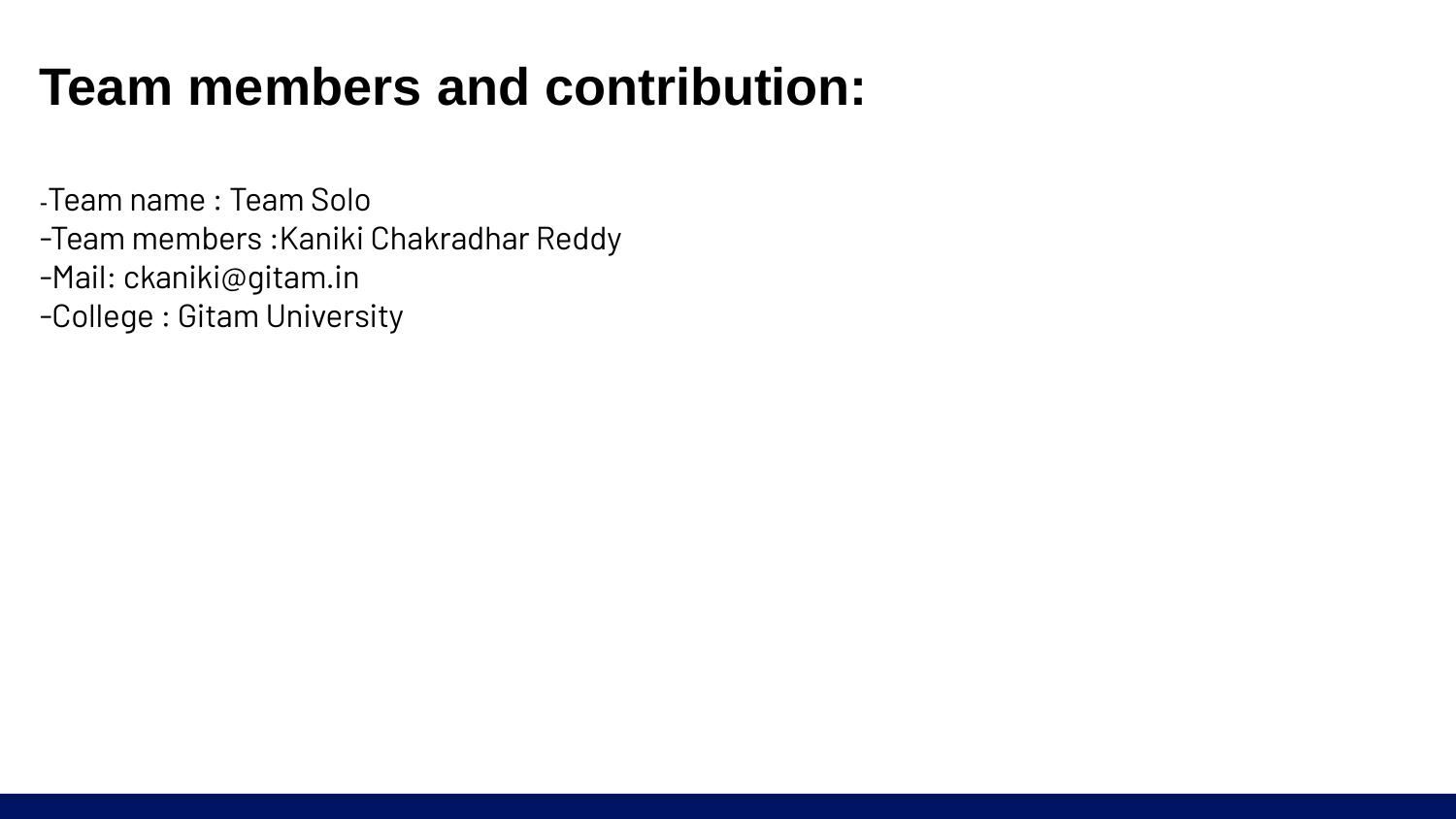

# Team members and contribution: -Team name : Team Solo -Team members :Kaniki Chakradhar Reddy -Mail: ckaniki@gitam.in -College : Gitam University